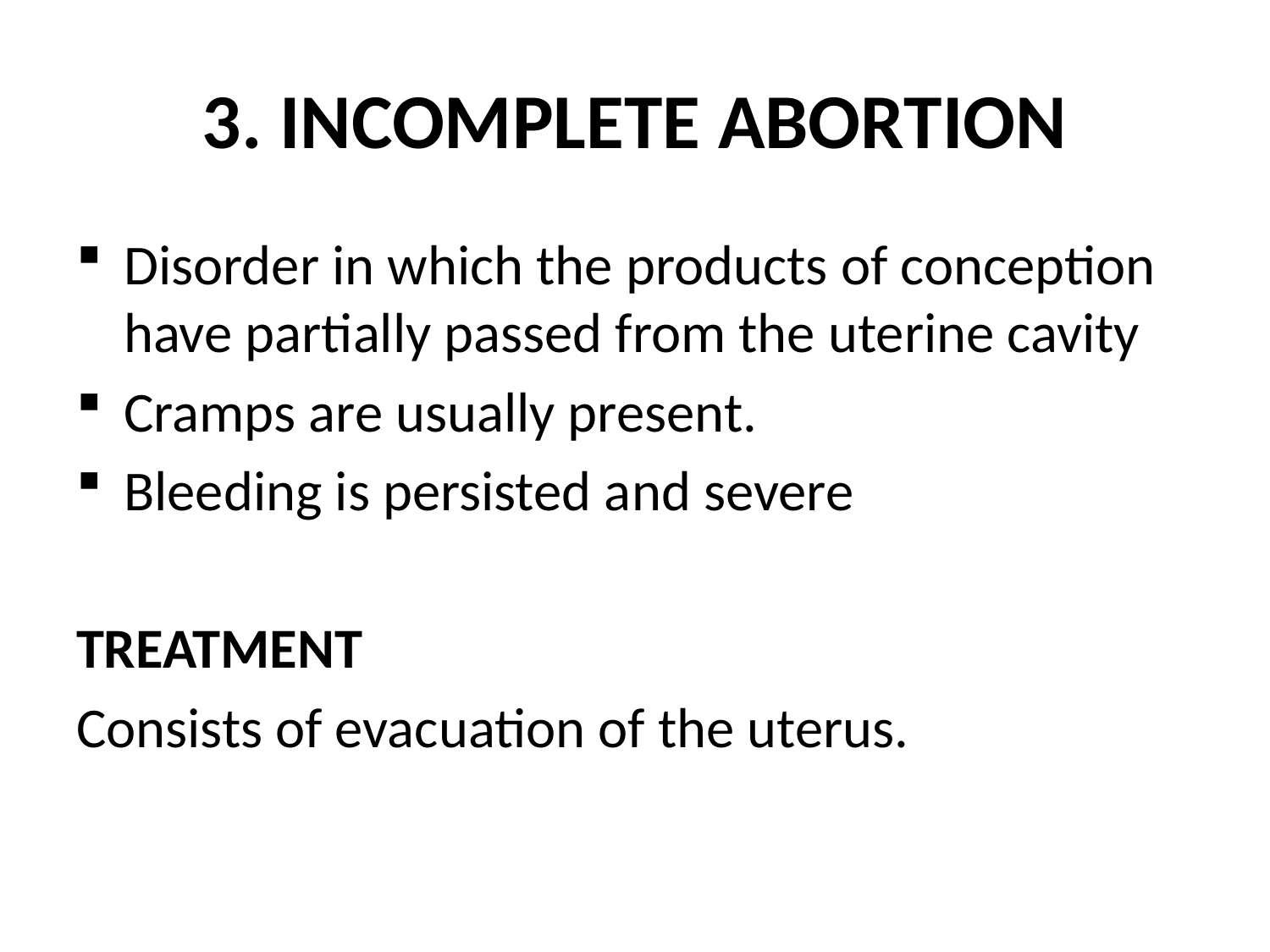

# 3. INCOMPLETE ABORTION
Disorder in which the products of conception have partially passed from the uterine cavity
Cramps are usually present.
Bleeding is persisted and severe

TREATMENT
Consists of evacuation of the uterus.